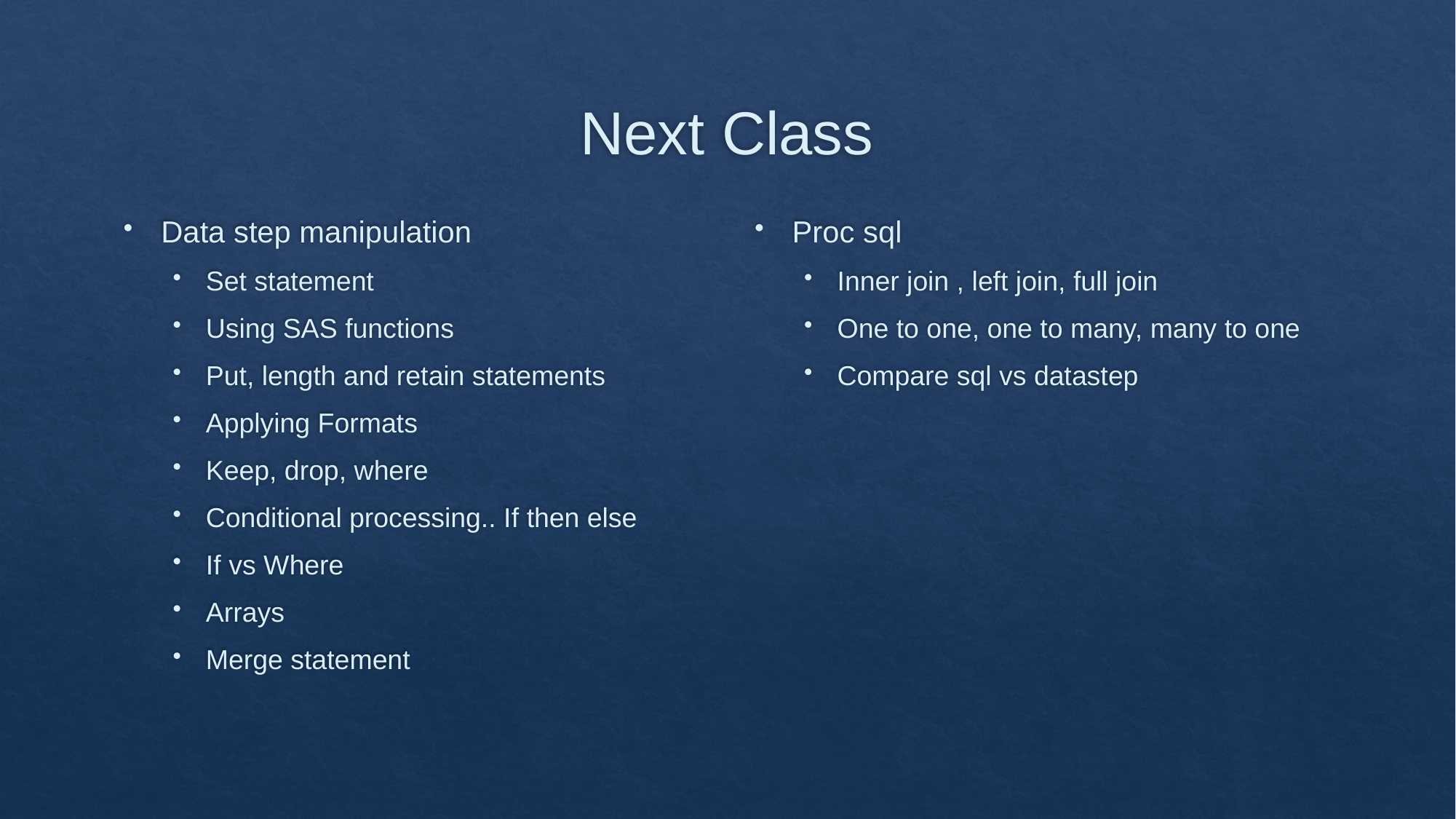

# Next Class
Data step manipulation
Set statement
Using SAS functions
Put, length and retain statements
Applying Formats
Keep, drop, where
Conditional processing.. If then else
If vs Where
Arrays
Merge statement
Proc sql
Inner join , left join, full join
One to one, one to many, many to one
Compare sql vs datastep